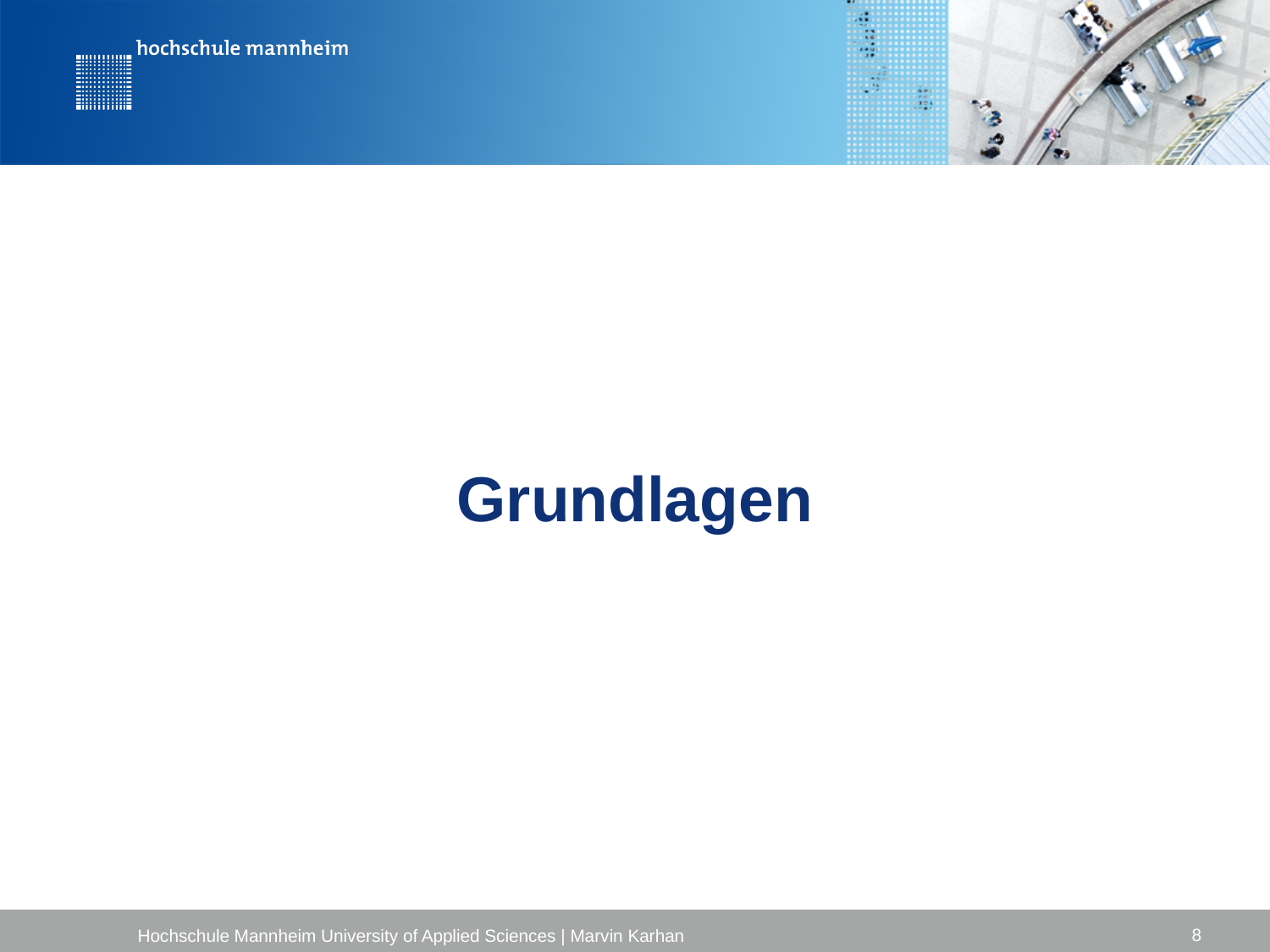

# Grundlagen
8
Hochschule Mannheim University of Applied Sciences | Marvin Karhan